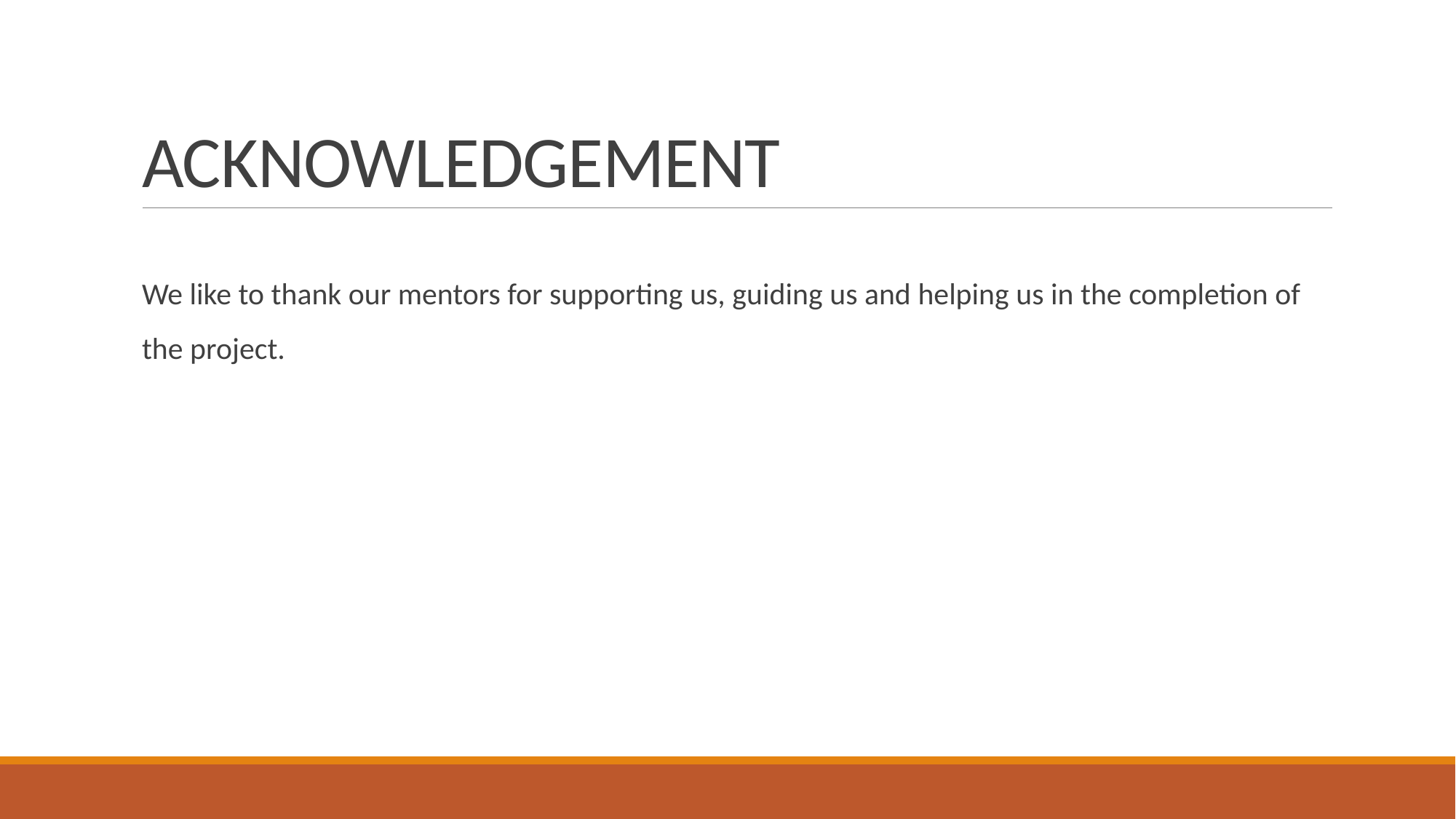

# ACKNOWLEDGEMENT
We like to thank our mentors for supporting us, guiding us and helping us in the completion of the project.